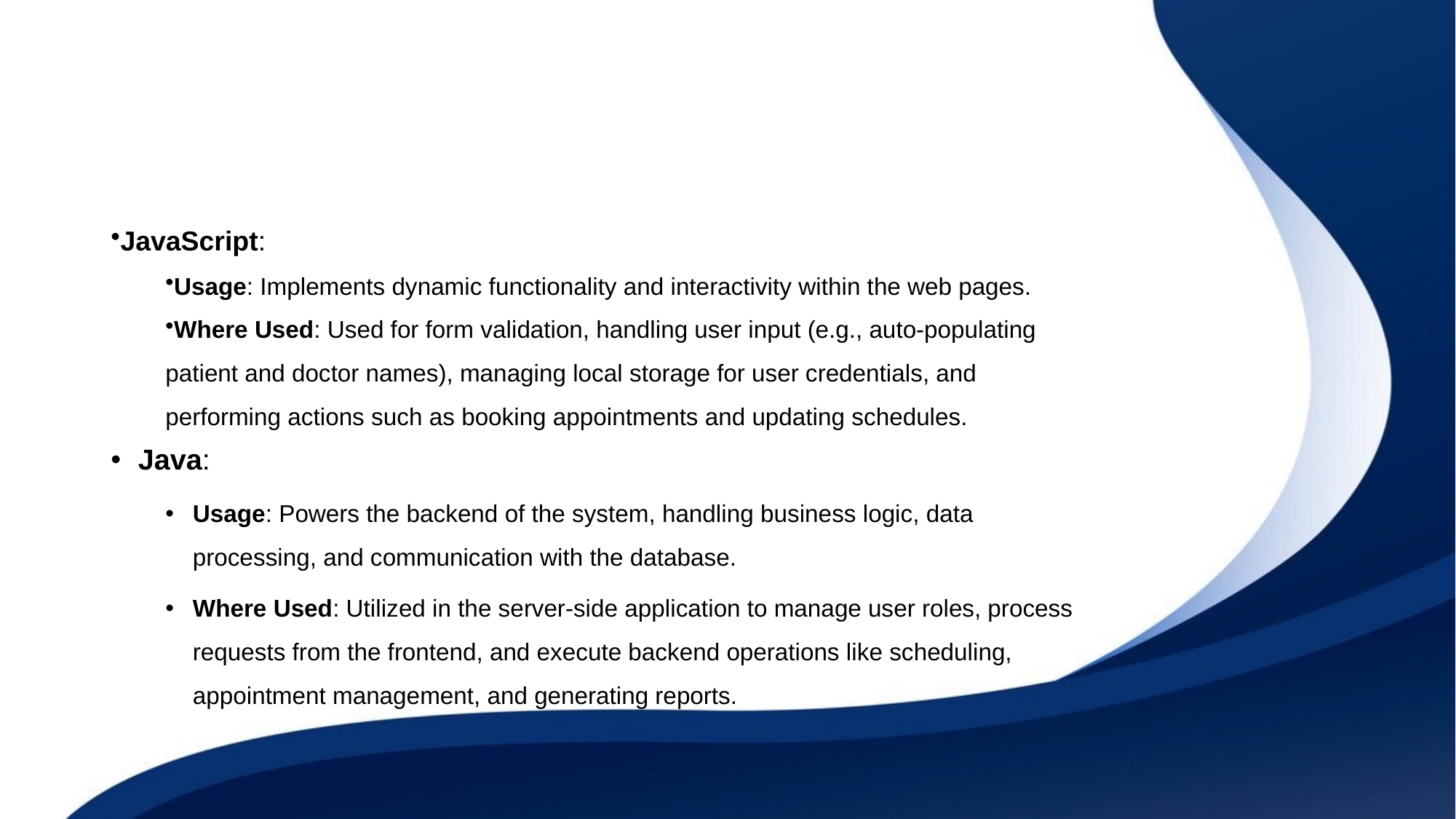

#
JavaScript:
Usage: Implements dynamic functionality and interactivity within the web pages.
Where Used: Used for form validation, handling user input (e.g., auto-populating patient and doctor names), managing local storage for user credentials, and performing actions such as booking appointments and updating schedules.
Java:
Usage: Powers the backend of the system, handling business logic, data processing, and communication with the database.
Where Used: Utilized in the server-side application to manage user roles, process requests from the frontend, and execute backend operations like scheduling, appointment management, and generating reports.